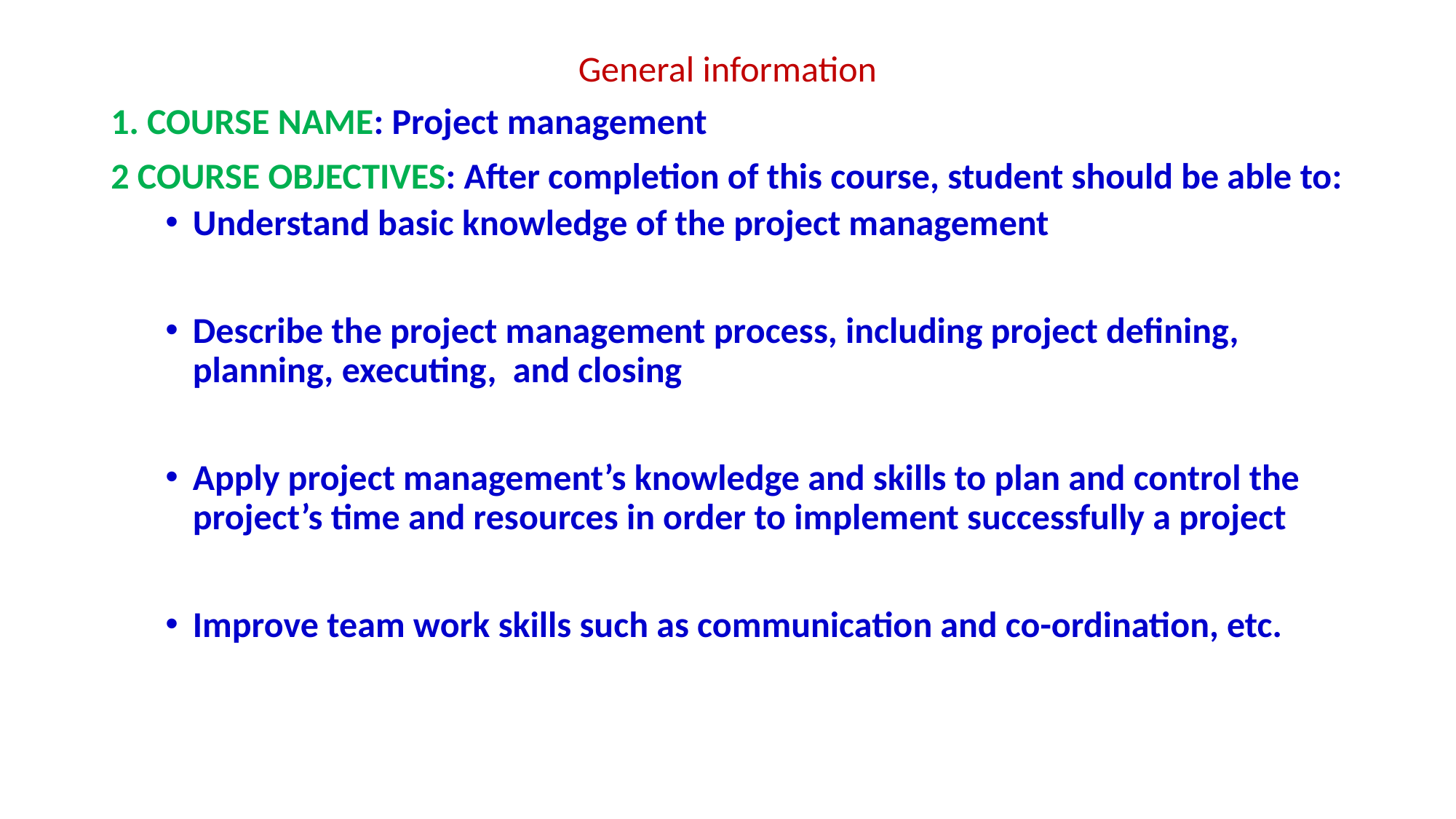

# General information
1. COURSE NAME: Project management
2 COURSE OBJECTIVES: After completion of this course, student should be able to:
Understand basic knowledge of the project management

Describe the project management process, including project defining, planning, executing,  and closing

Apply project management’s knowledge and skills to plan and control the project’s time and resources in order to implement successfully a project

Improve team work skills such as communication and co-ordination, etc.